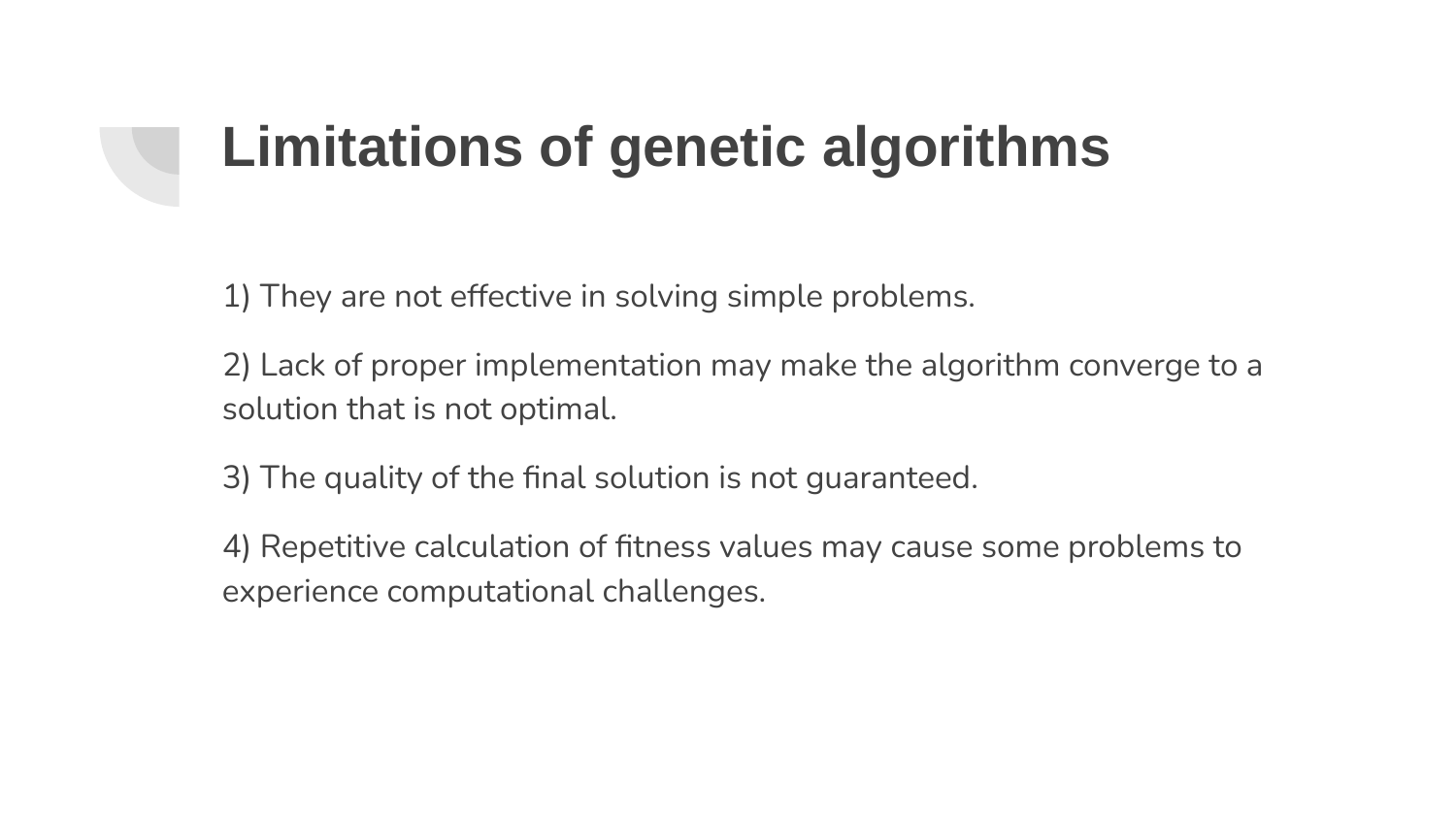

# Limitations of genetic algorithms
1) They are not effective in solving simple problems.
2) Lack of proper implementation may make the algorithm converge to a solution that is not optimal.
3) The quality of the final solution is not guaranteed.
4) Repetitive calculation of fitness values may cause some problems to experience computational challenges.